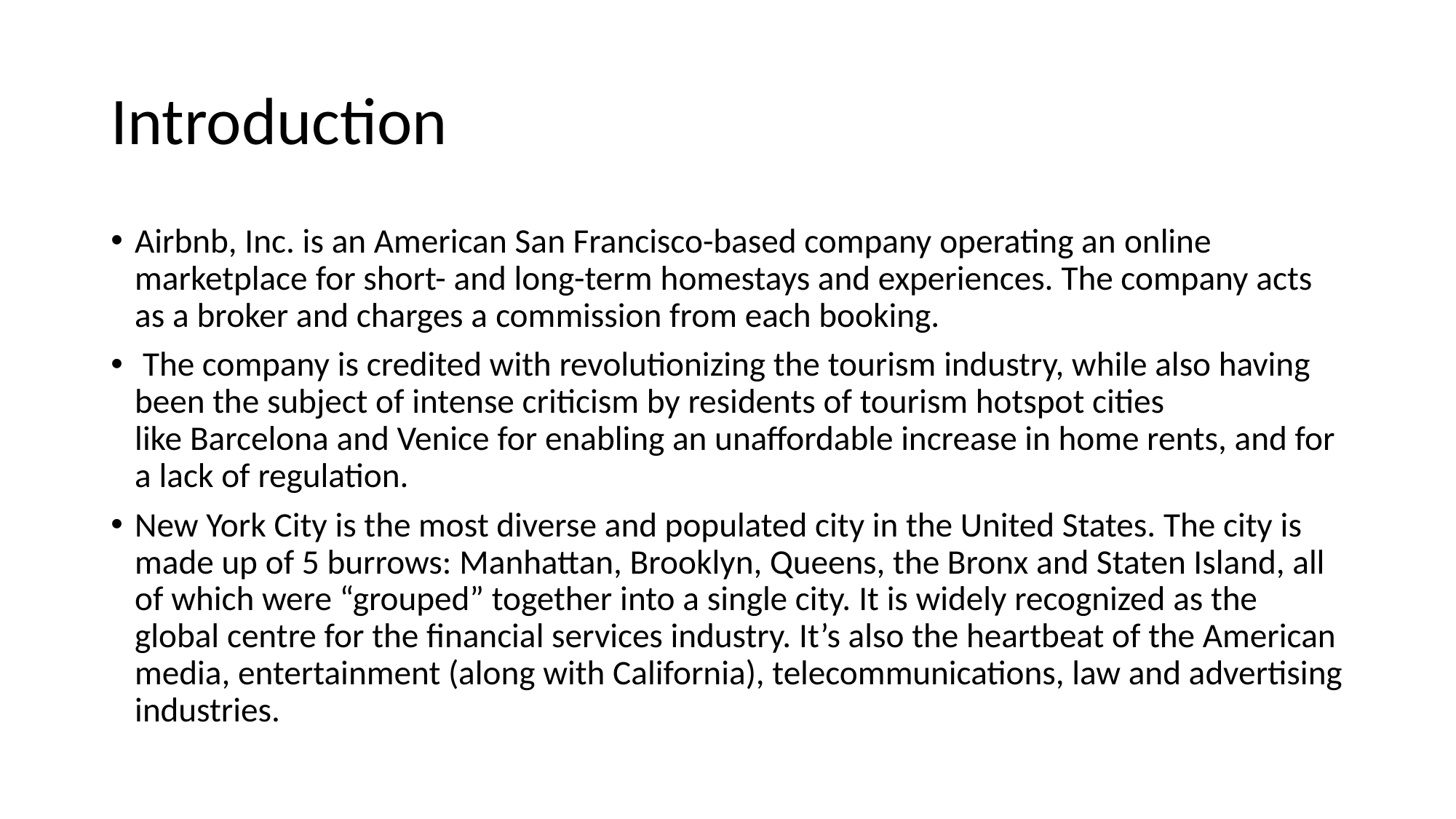

# Introduction
Airbnb, Inc. is an American San Francisco-based company operating an online marketplace for short- and long-term homestays and experiences. The company acts as a broker and charges a commission from each booking.
 The company is credited with revolutionizing the tourism industry, while also having been the subject of intense criticism by residents of tourism hotspot cities like Barcelona and Venice for enabling an unaffordable increase in home rents, and for a lack of regulation.
New York City is the most diverse and populated city in the United States. The city is made up of 5 burrows: Manhattan, Brooklyn, Queens, the Bronx and Staten Island, all of which were “grouped” together into a single city. It is widely recognized as the global centre for the financial services industry. It’s also the heartbeat of the American media, entertainment (along with California), telecommunications, law and advertising industries.